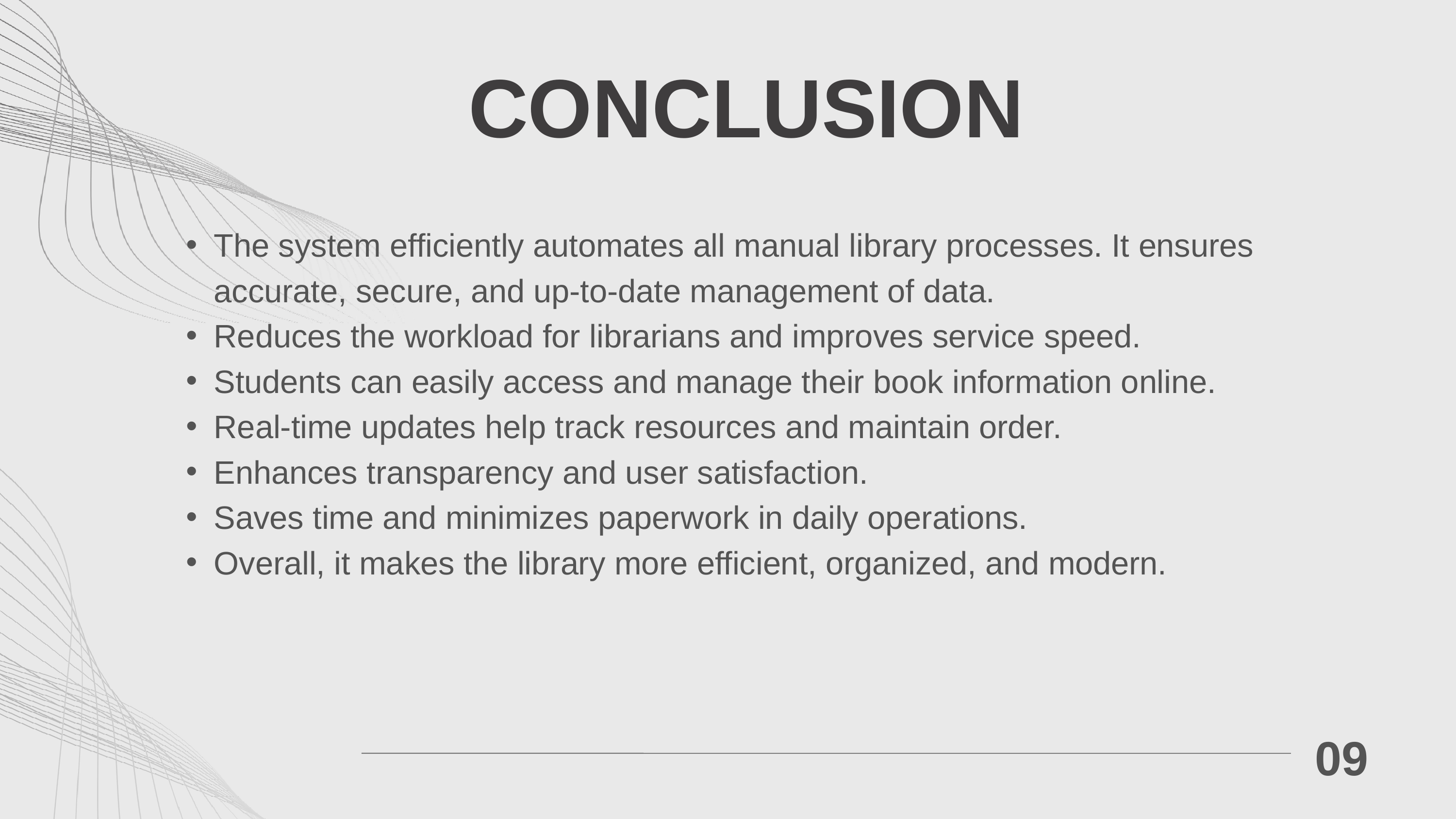

CONCLUSION
The system efficiently automates all manual library processes. It ensures accurate, secure, and up-to-date management of data.
Reduces the workload for librarians and improves service speed.
Students can easily access and manage their book information online.
Real-time updates help track resources and maintain order.
Enhances transparency and user satisfaction.
Saves time and minimizes paperwork in daily operations.
Overall, it makes the library more efficient, organized, and modern.

09